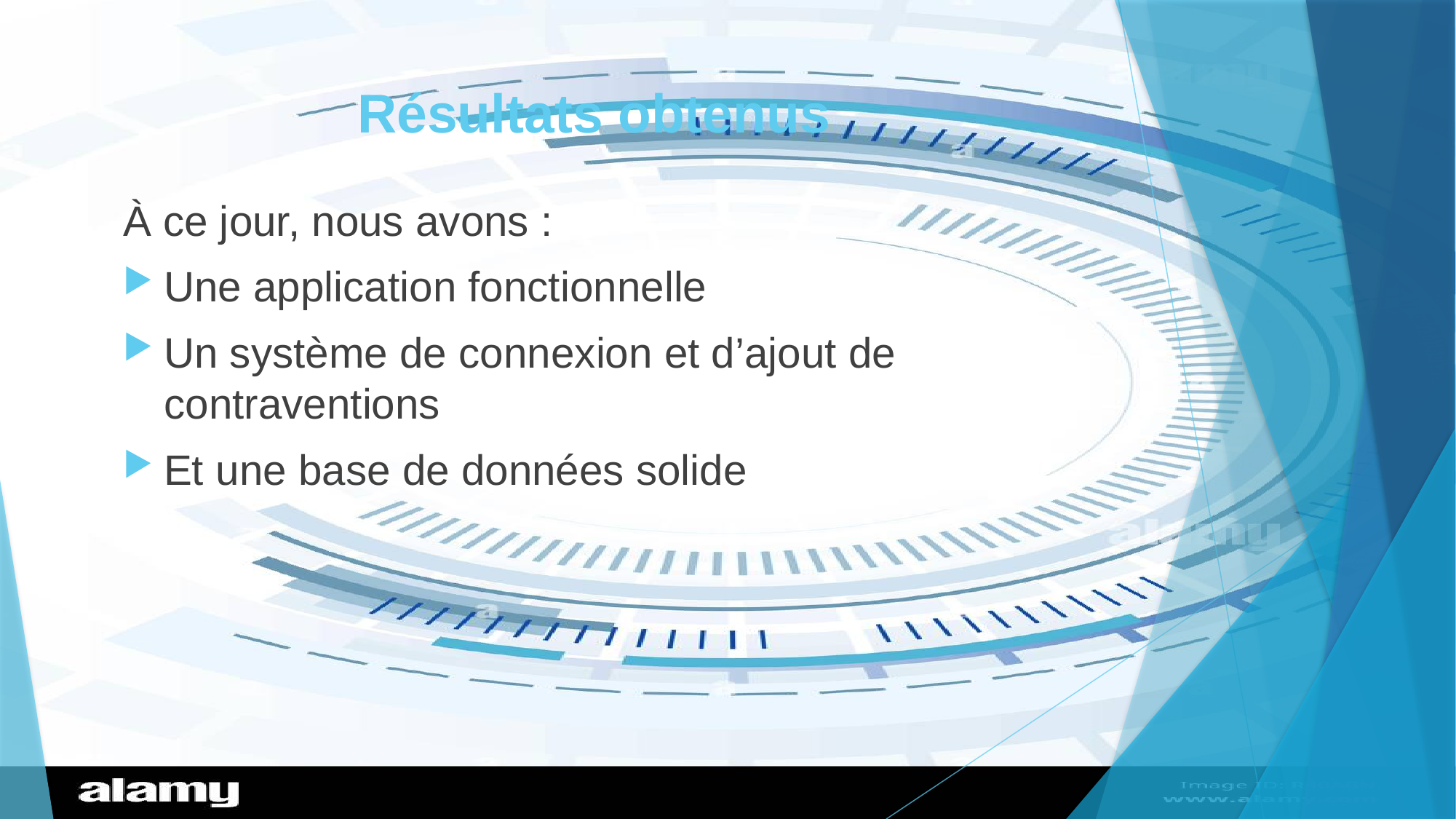

# Résultats obtenus
À ce jour, nous avons :
Une application fonctionnelle
Un système de connexion et d’ajout de contraventions
Et une base de données solide